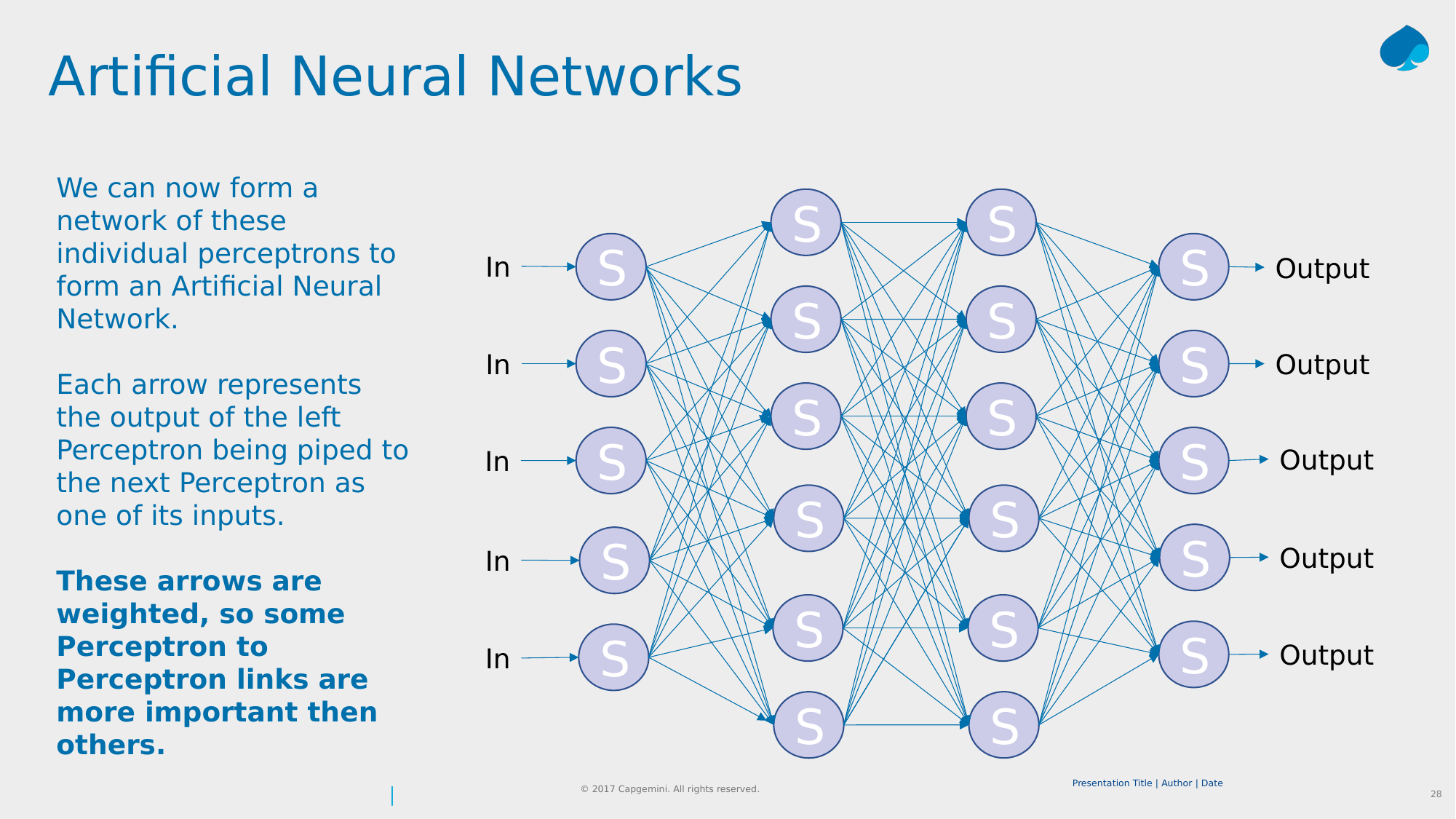

# Artificial Neural Networks
We can now form a network of these individual perceptrons to form an Artificial Neural Network.

Each arrow represents the output of the left Perceptron being piped to the next Perceptron as one of its inputs.

These arrows are weighted, so some Perceptron to Perceptron links are more important then others.
S
S
S
S
In
Output
S
S
S
S
In
Output
S
S
S
S
Output
In
S
S
S
S
Output
In
S
S
S
S
Output
In
S
S